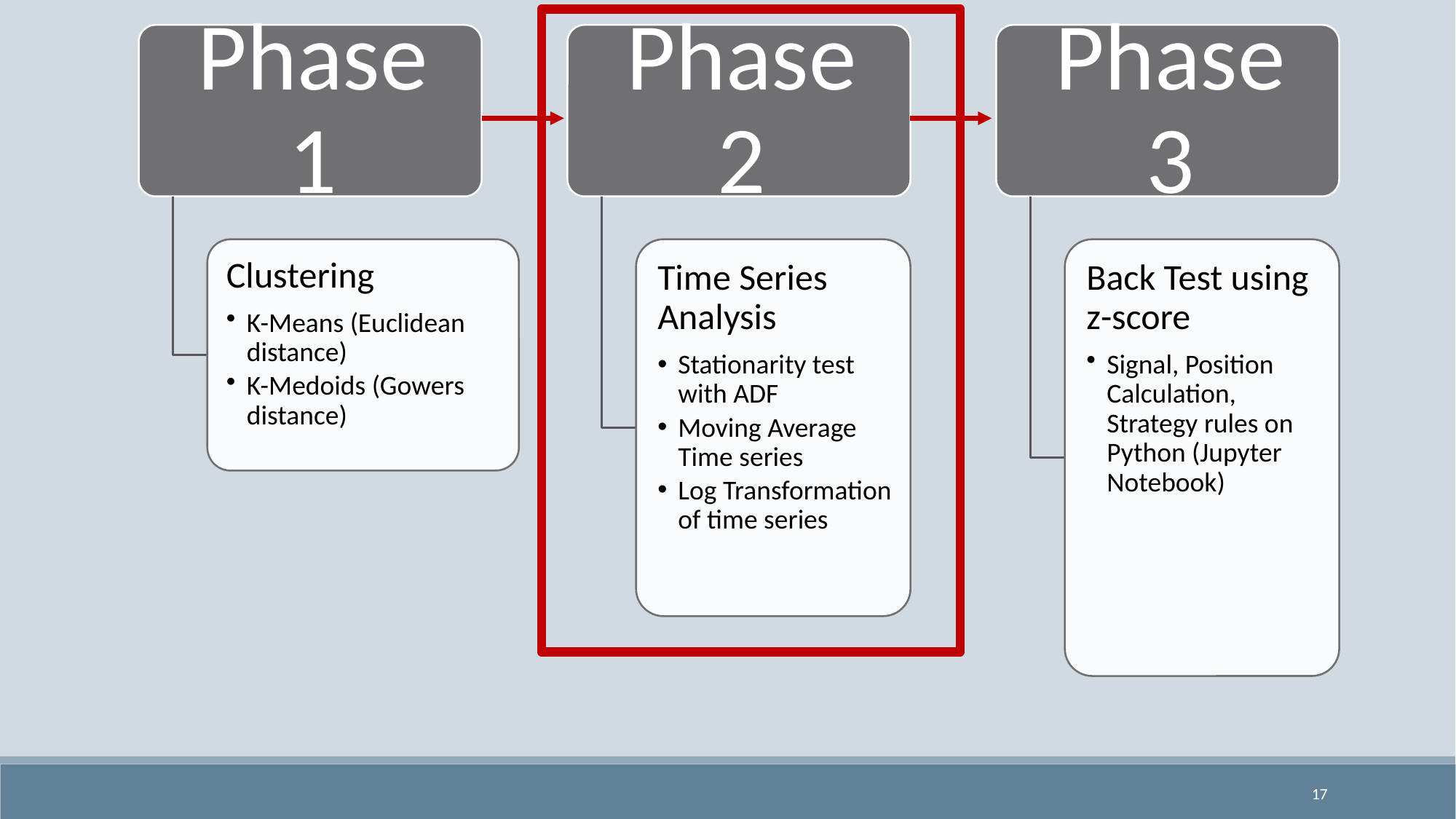

Phase 1
Clustering
K-Means (Euclidean distance)
K-Medoids (Gowers distance)
Phase 2
Time Series Analysis
Stationarity test with ADF
Moving Average Time series
Log Transformation of time series
Phase 3
Back Test using z-score
Signal, Position Calculation, Strategy rules on Python (Jupyter Notebook)

17